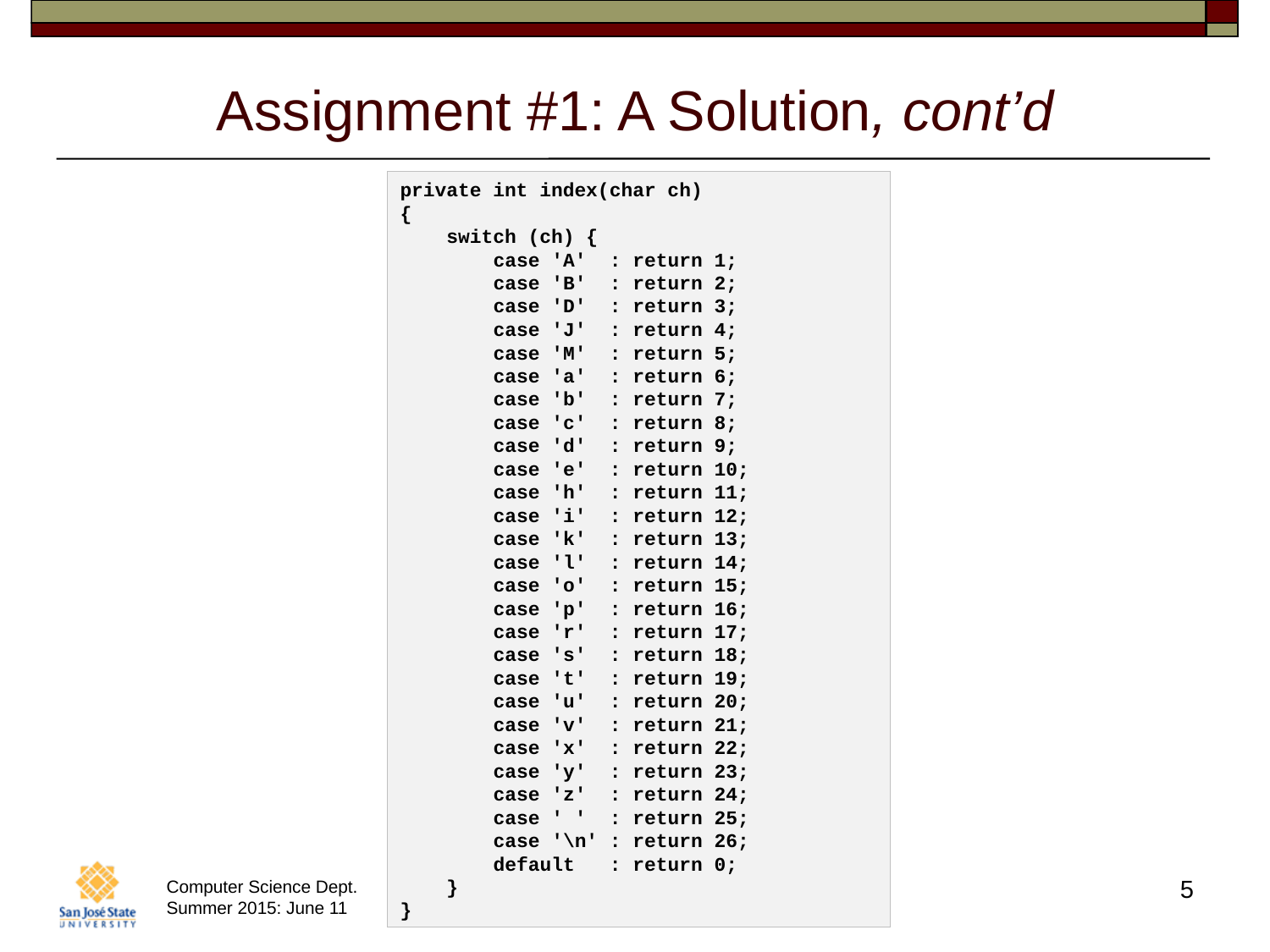

# Assignment #1: A Solution, cont’d
private int index(char ch)
{
    switch (ch) {
        case 'A'  : return 1;
        case 'B'  : return 2;
        case 'D'  : return 3;
        case 'J'  : return 4;
        case 'M'  : return 5;
        case 'a'  : return 6;
        case 'b'  : return 7;
        case 'c'  : return 8;
        case 'd'  : return 9;
        case 'e'  : return 10;
        case 'h'  : return 11;
        case 'i'  : return 12;
        case 'k'  : return 13;
        case 'l'  : return 14;
        case 'o'  : return 15;
        case 'p'  : return 16;
        case 'r'  : return 17;
        case 's'  : return 18;
        case 't'  : return 19;
        case 'u'  : return 20;
        case 'v'  : return 21;
        case 'x'  : return 22;
        case 'y'  : return 23;
        case 'z'  : return 24;
        case ' '  : return 25;
        case '\n' : return 26;
        default   : return 0;
    }
}
5